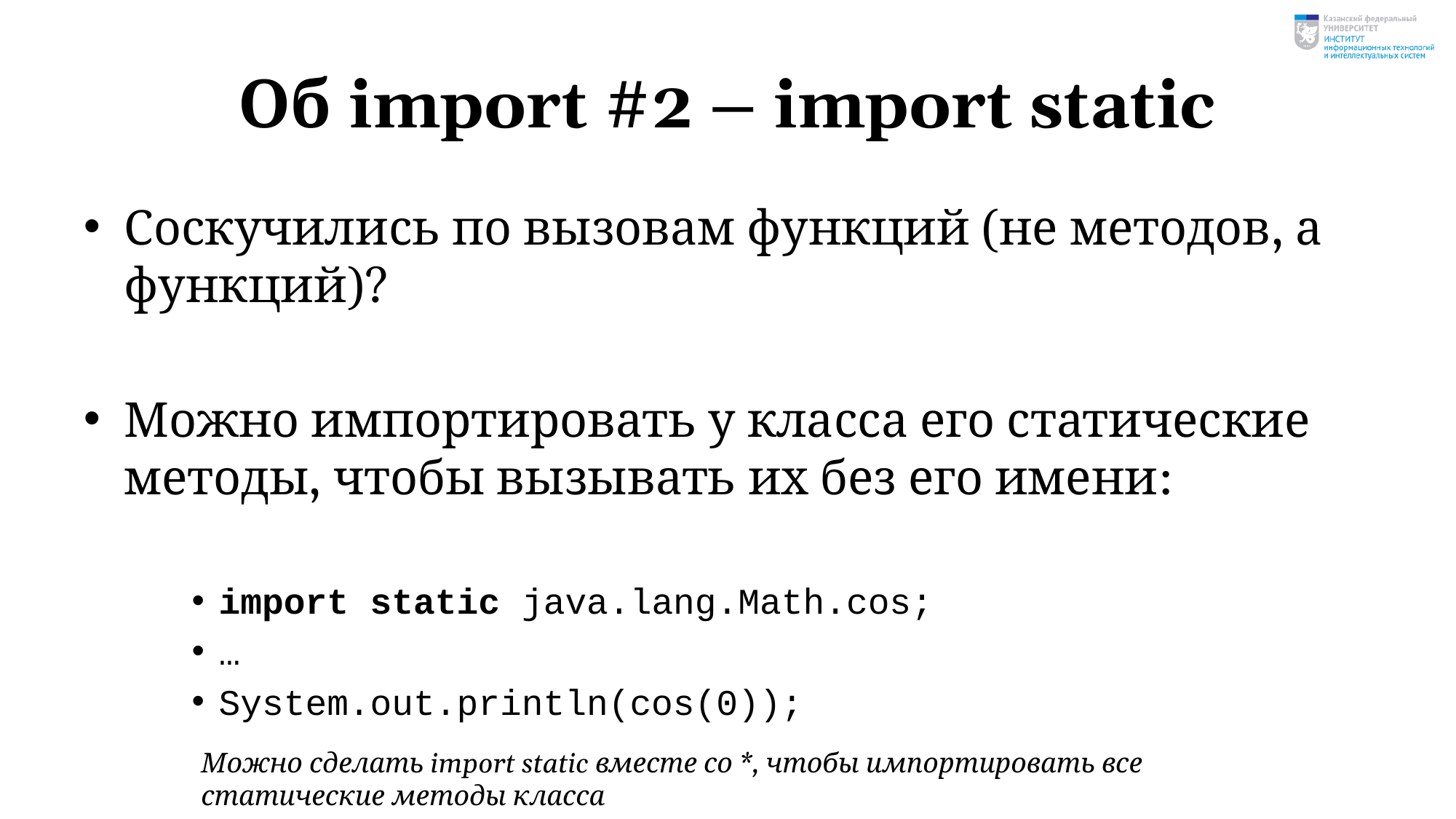

# Об import #2 – import static
Соскучились по вызовам функций (не методов, а функций)?

Можно импортировать у класса его статические методы, чтобы вызывать их без его имени:

import static java.lang.Math.cos;
…
System.out.println(cos(0));
Можно сделать import static вместе со *, чтобы импортировать все статические методы класса